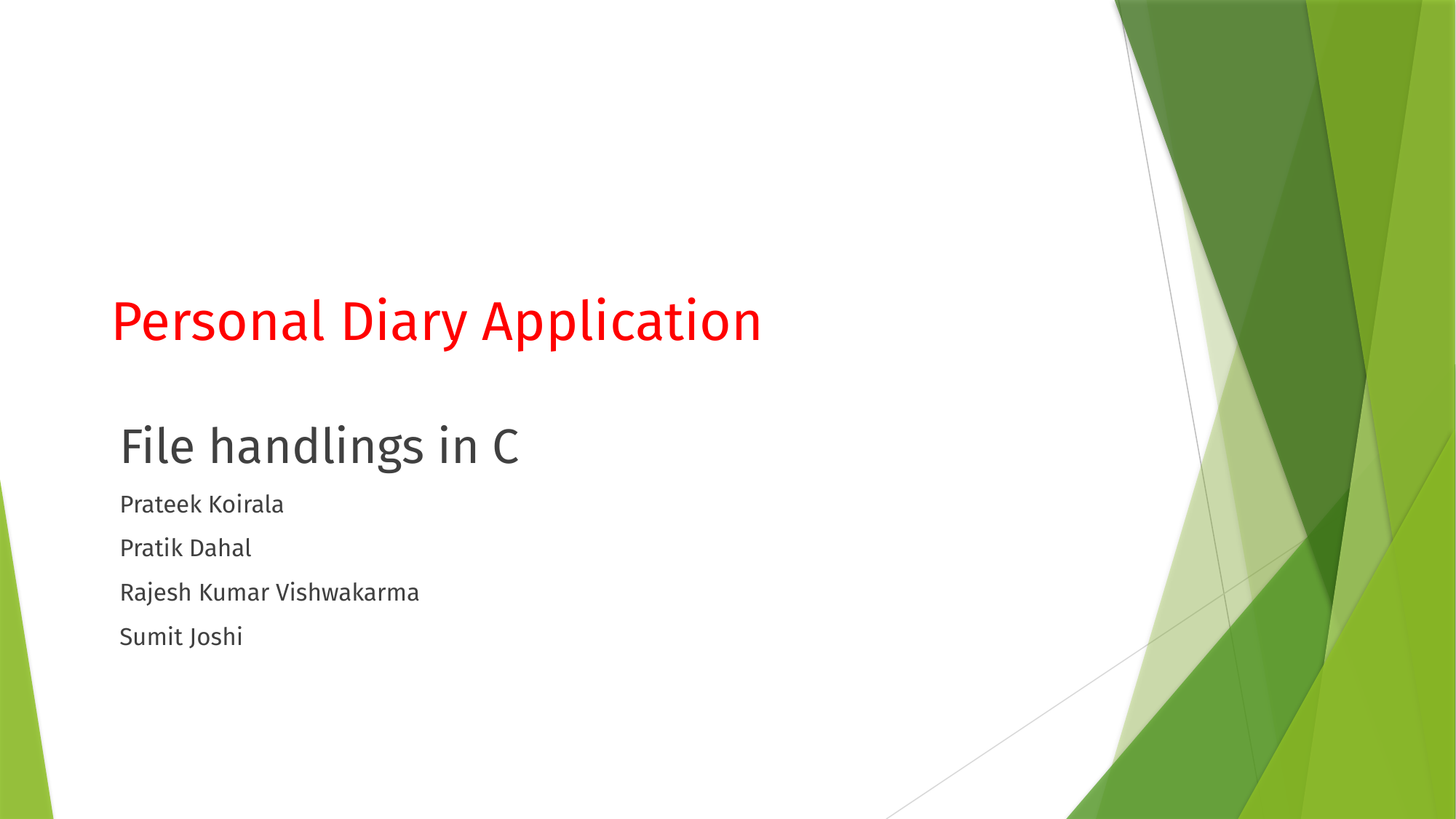

# Personal Diary Application
File handlings in C
Prateek Koirala
Pratik Dahal
Rajesh Kumar Vishwakarma
Sumit Joshi